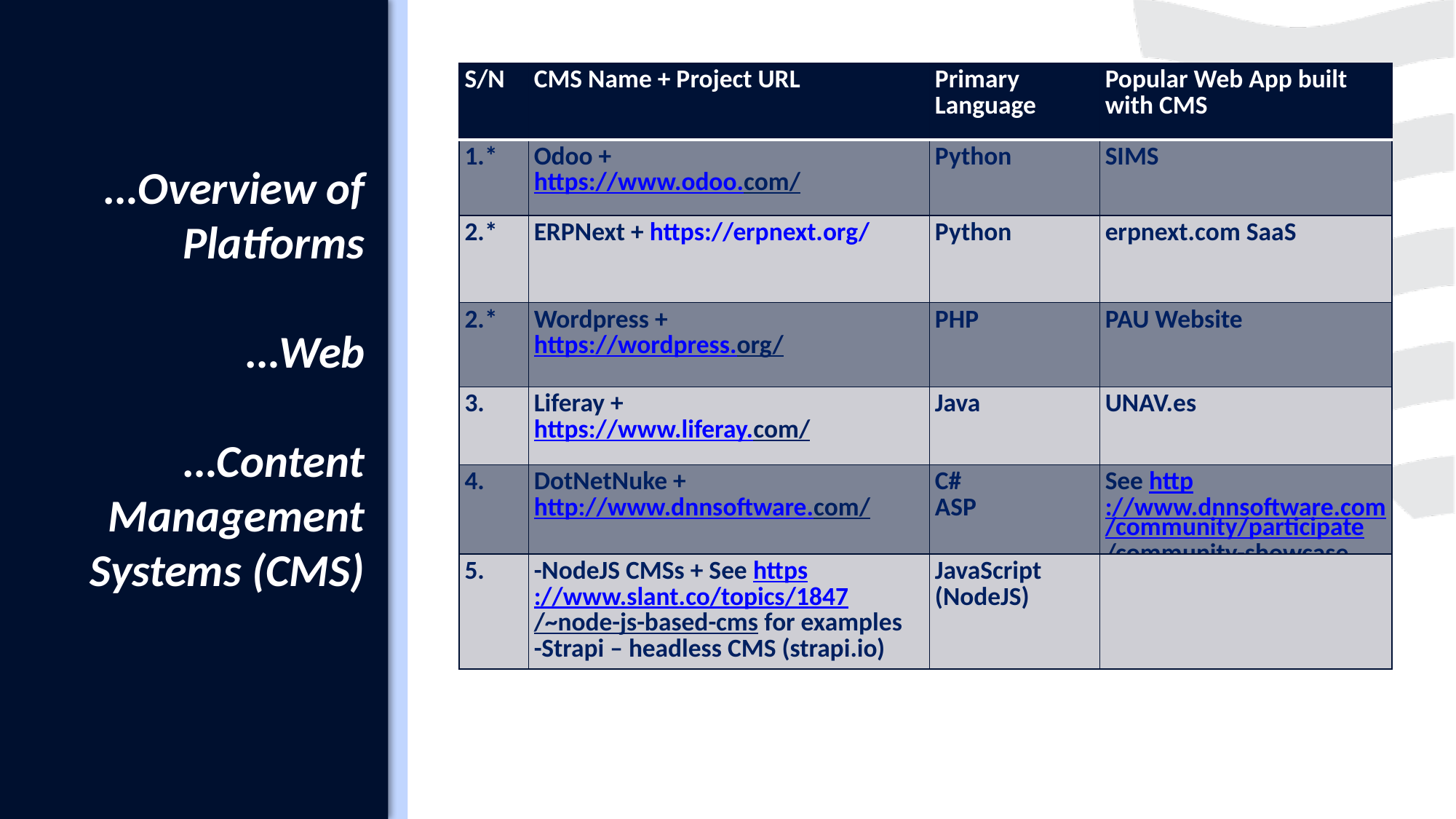

| S/N | CMS Name + Project URL | Primary Language | Popular Web App built with CMS |
| --- | --- | --- | --- |
| 1.\* | Odoo + https://www.odoo.com/ | Python | SIMS |
| 2.\* | ERPNext + https://erpnext.org/ | Python | erpnext.com SaaS |
| 2.\* | Wordpress + https://wordpress.org/ | PHP | PAU Website |
| 3. | Liferay + https://www.liferay.com/ | Java | UNAV.es |
| 4. | DotNetNuke + http://www.dnnsoftware.com/ | C# ASP | See http://www.dnnsoftware.com/community/participate/community-showcase |
| 5. | -NodeJS CMSs + See https://www.slant.co/topics/1847/~node-js-based-cms for examples -Strapi – headless CMS (strapi.io) | JavaScript (NodeJS) |  |
# …Overview of Platforms …Web …Content Management Systems (CMS)